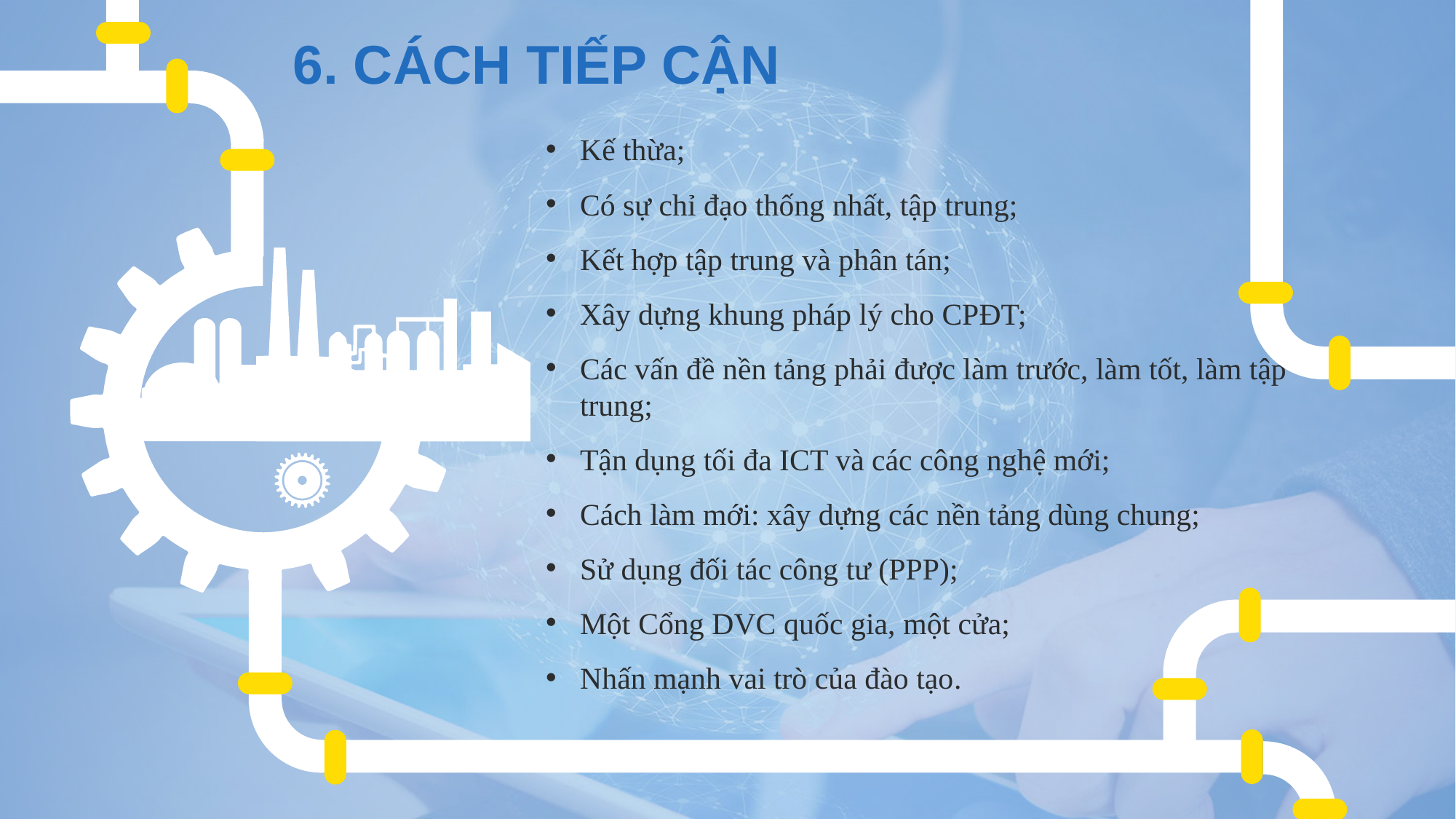

6. CÁCH TIẾP CẬN

Kế thừa;
Có sự chỉ đạo thống nhất, tập trung;
Kết hợp tập trung và phân tán;
Xây dựng khung pháp lý cho CPĐT;
Các vấn đề nền tảng phải được làm trước, làm tốt, làm tập trung;
Tận dụng tối đa ICT và các công nghệ mới;
Cách làm mới: xây dựng các nền tảng dùng chung;
Sử dụng đối tác công tư (PPP);
Một Cổng DVC quốc gia, một cửa;
Nhấn mạnh vai trò của đào tạo.